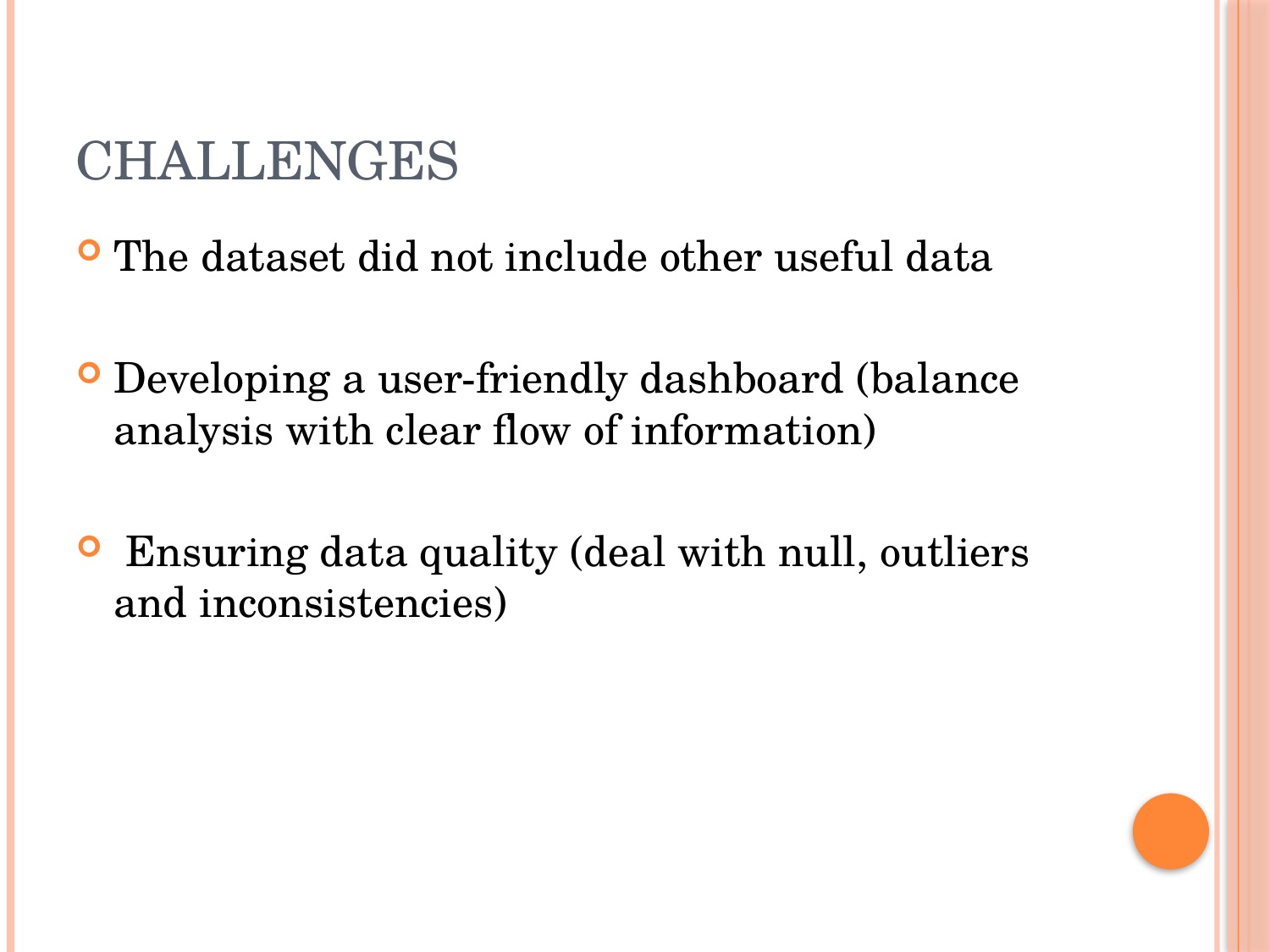

# Challenges
The dataset did not include other useful data

Developing a user-friendly dashboard (balance analysis with clear flow of information)

 Ensuring data quality (deal with null, outliers and inconsistencies)